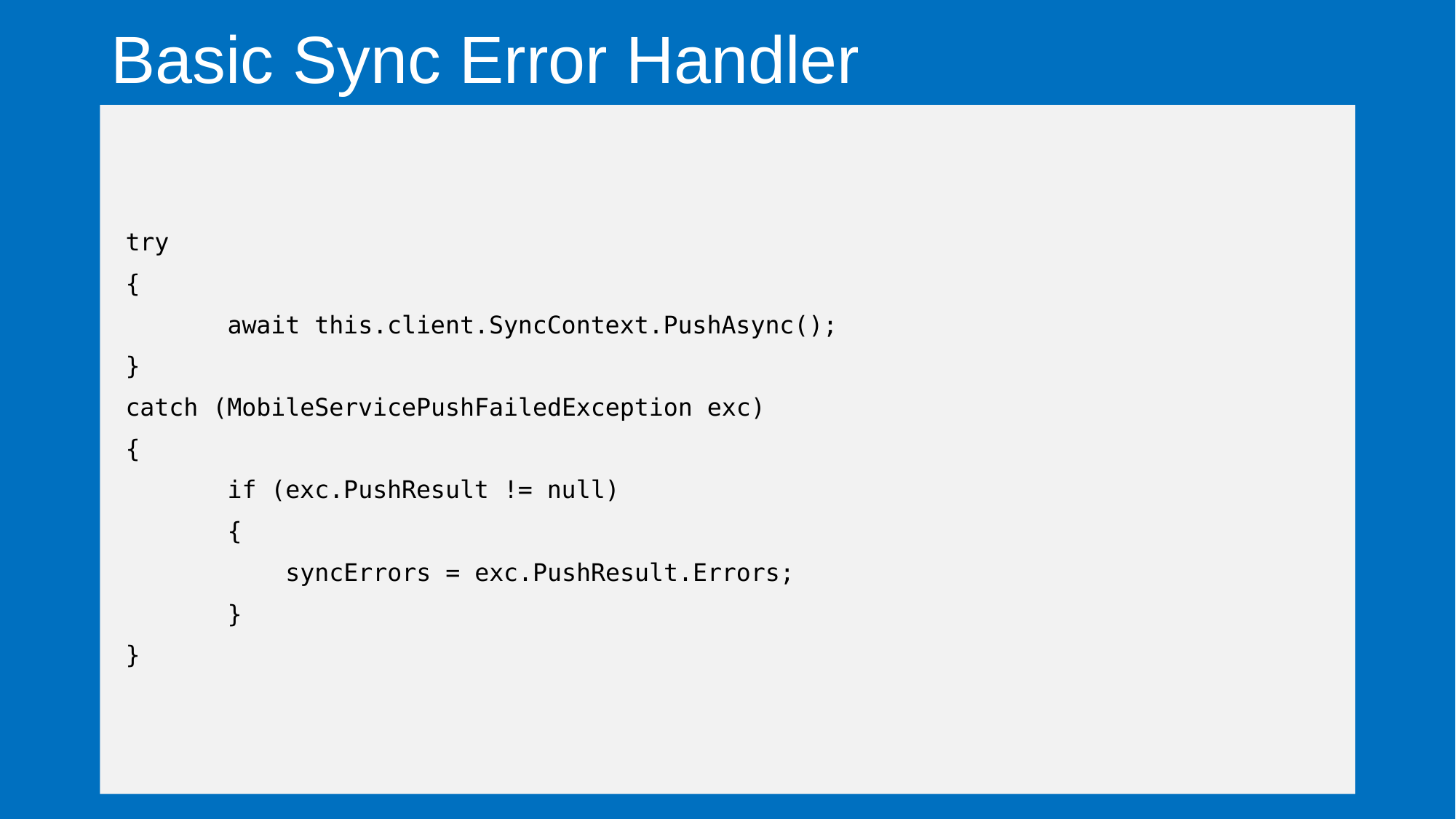

# Basic Sync Error Handler
 try
 {
        await this.client.SyncContext.PushAsync();
 }
 catch (MobileServicePushFailedException exc)
 {
        if (exc.PushResult != null)
        {
            syncErrors = exc.PushResult.Errors;
        }
 }